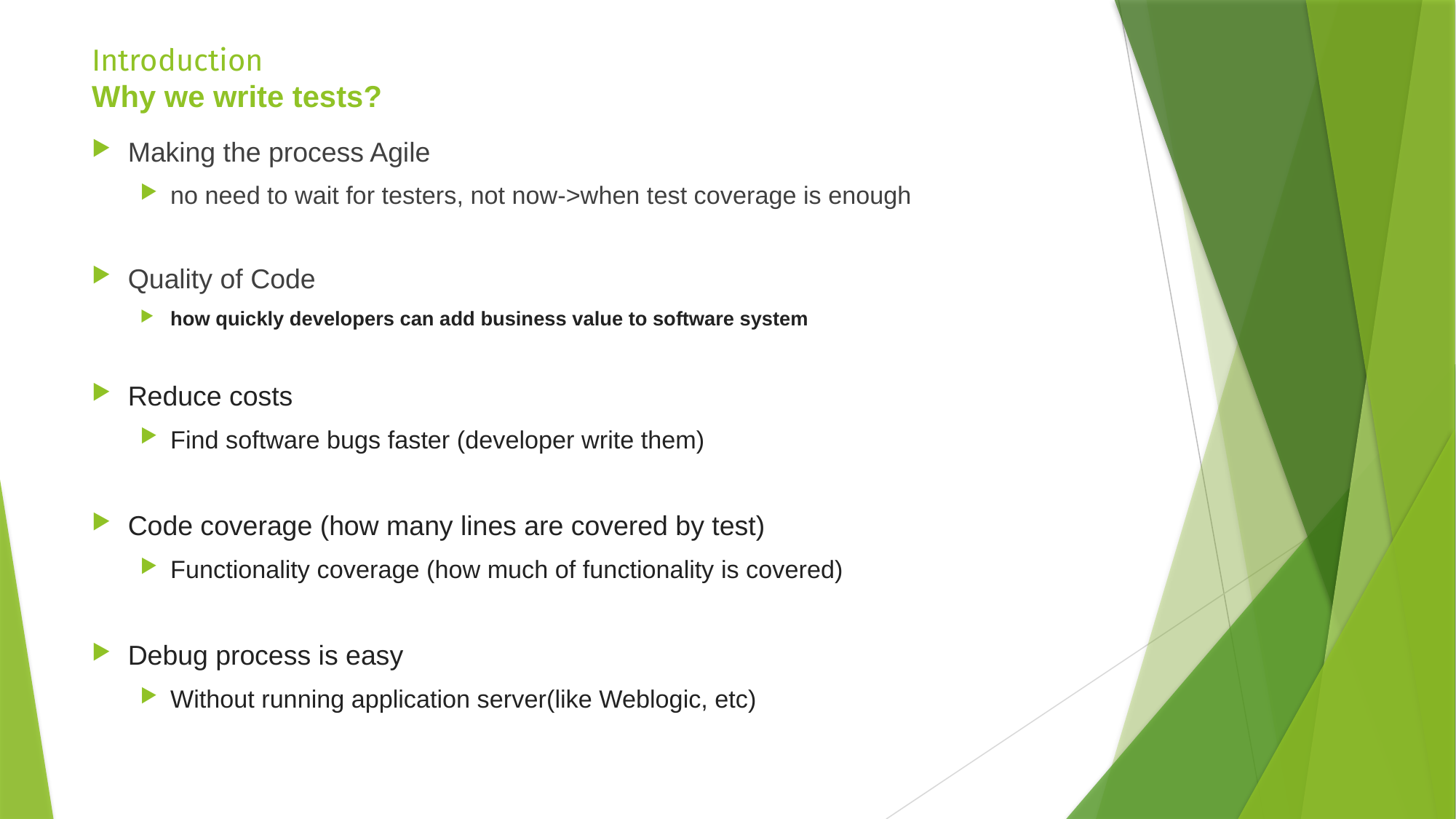

# Introduction Why we write tests?
Making the process Agile
no need to wait for testers, not now->when test coverage is enough

Quality of Code
how quickly developers can add business value to software system

Reduce costs
Find software bugs faster (developer write them)

Code coverage (how many lines are covered by test)
Functionality coverage (how much of functionality is covered)

Debug process is easy
Without running application server(like Weblogic, etc)